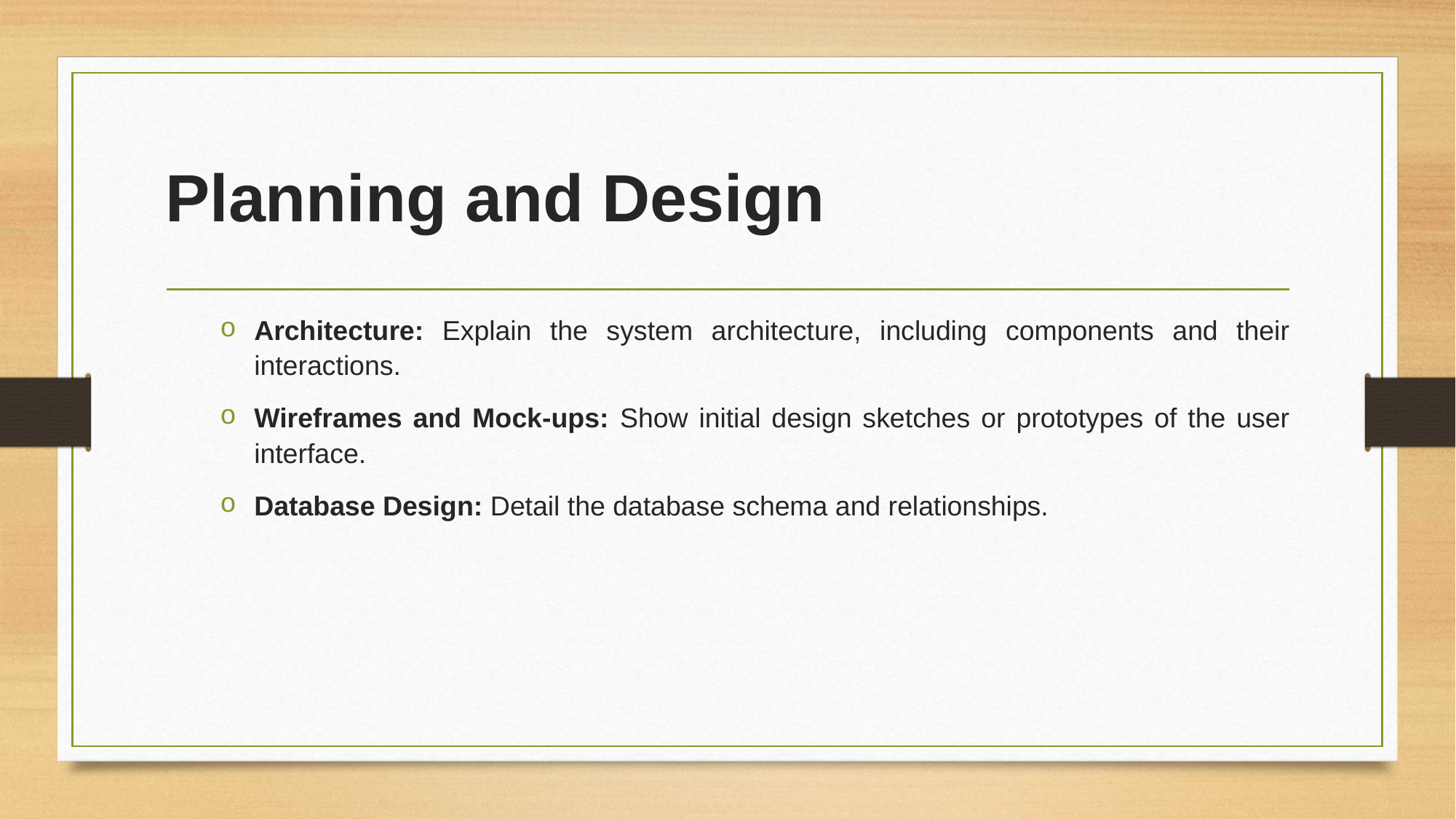

# Planning and Design
Architecture: Explain the system architecture, including components and their interactions.
Wireframes and Mock-ups: Show initial design sketches or prototypes of the user interface.
Database Design: Detail the database schema and relationships.